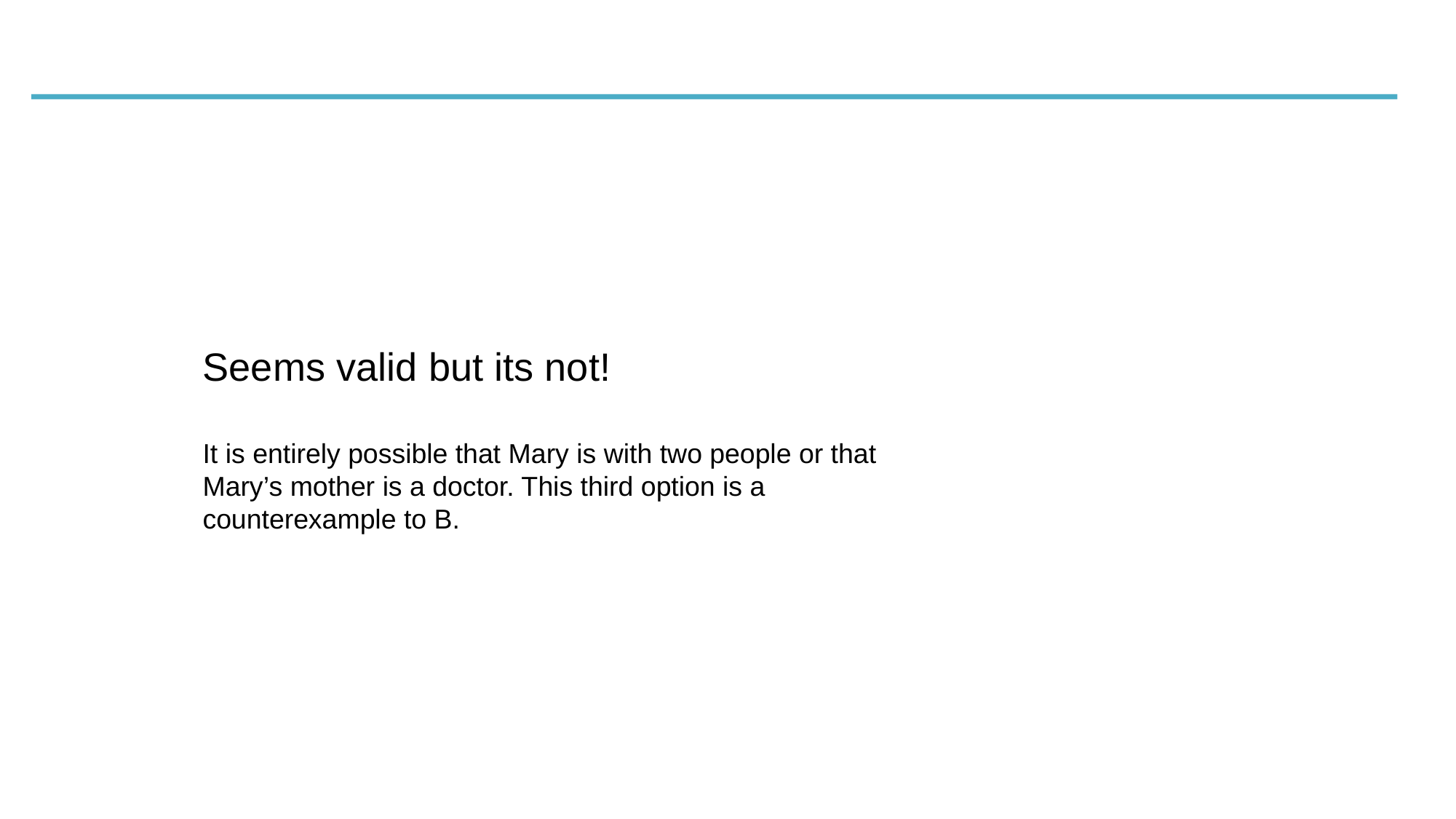

Seems valid but its not!

It is entirely possible that Mary is with two people or that Mary’s mother is a doctor. This third option is a counterexample to B.